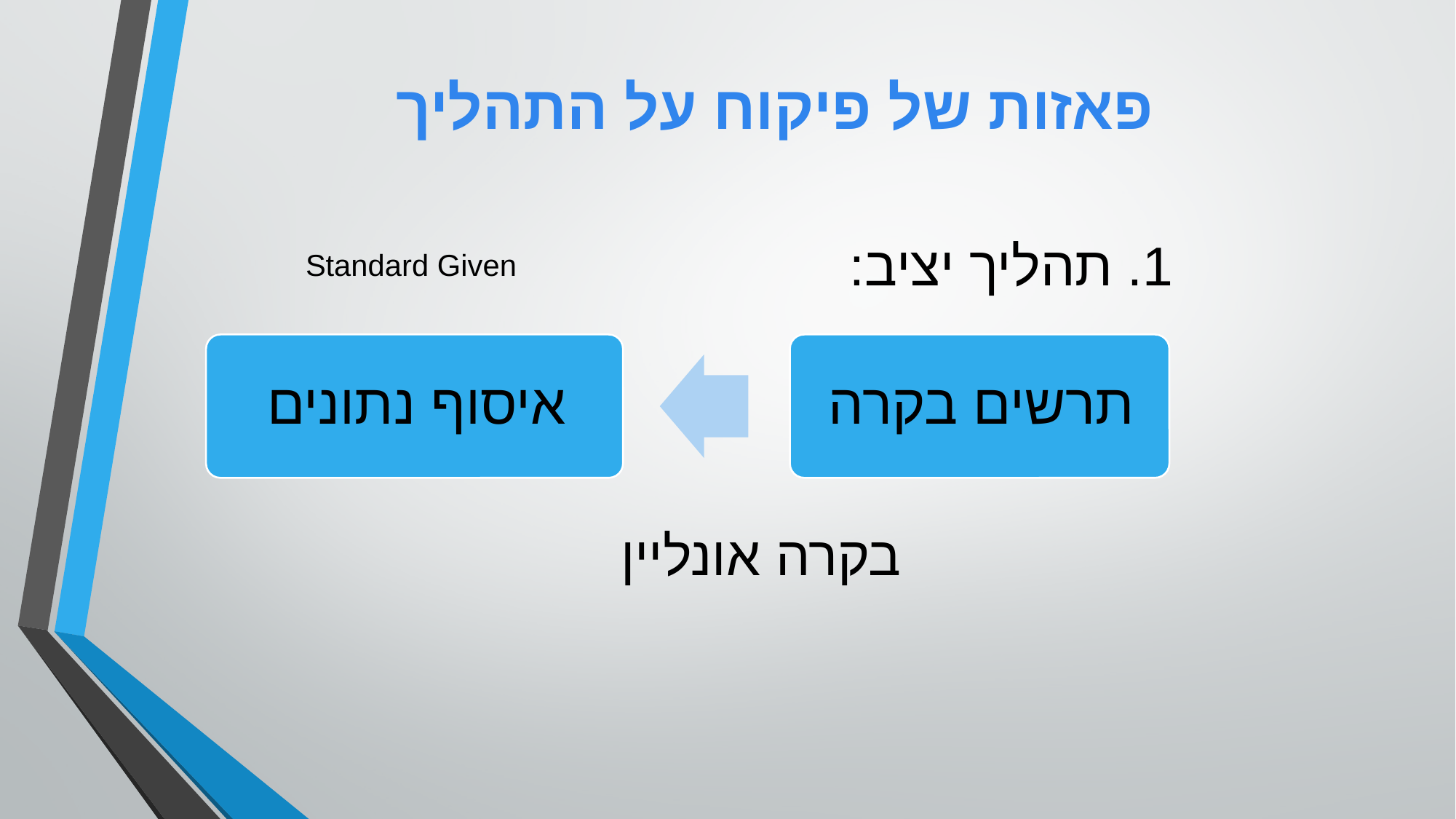

# פאזות של פיקוח על התהליך
1. תהליך יציב:
Standard Given
תרשים בקרה

איסוף נתונים
בקרה אונליין